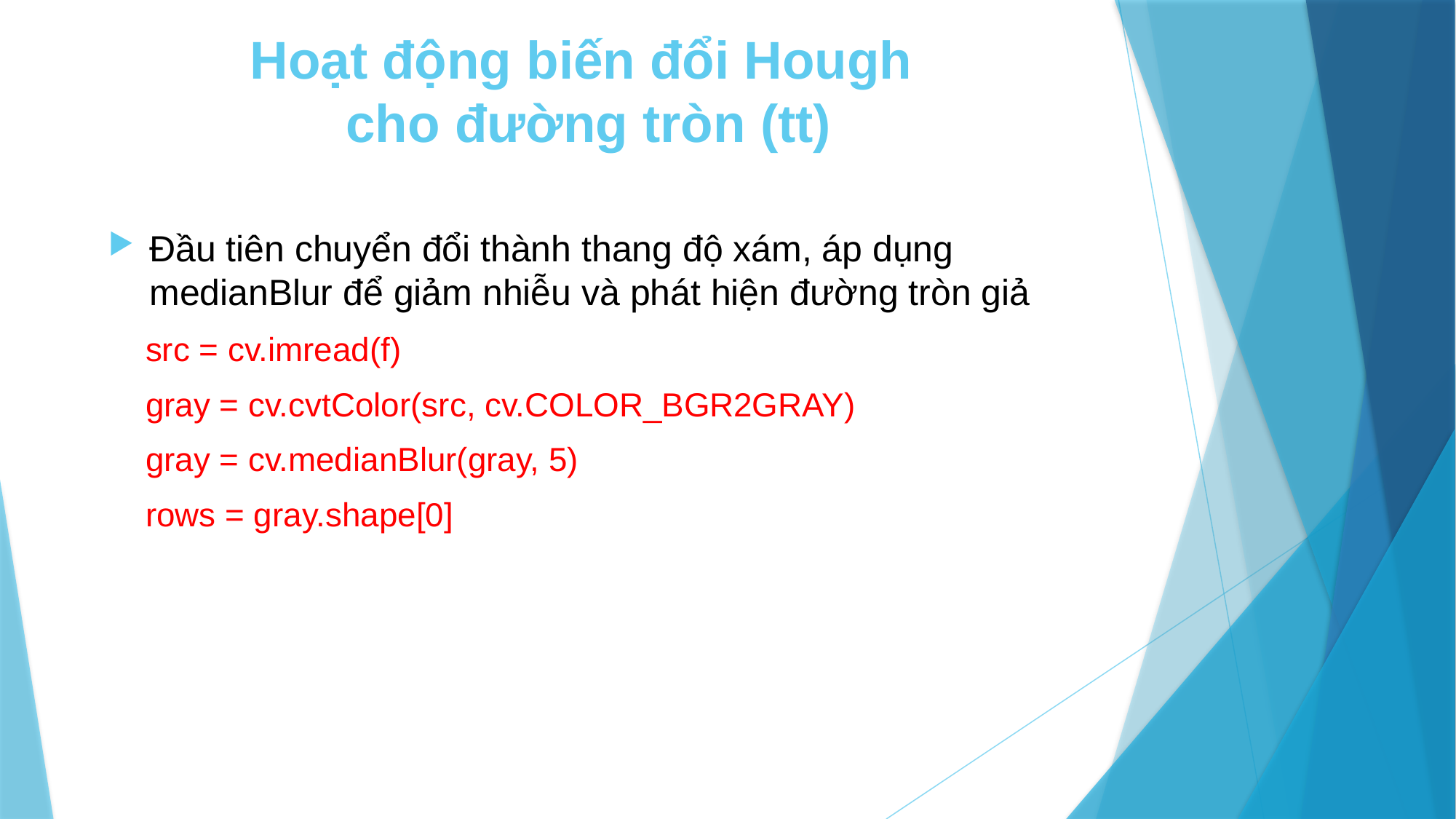

Hoạt động biến đổi Hough
cho đường tròn (tt)
Đầu tiên chuyển đổi thành thang độ xám, áp dụng medianBlur để giảm nhiễu và phát hiện đường tròn giả
    src = cv.imread(f)
    gray = cv.cvtColor(src, cv.COLOR_BGR2GRAY)
    gray = cv.medianBlur(gray, 5)
    rows = gray.shape[0]